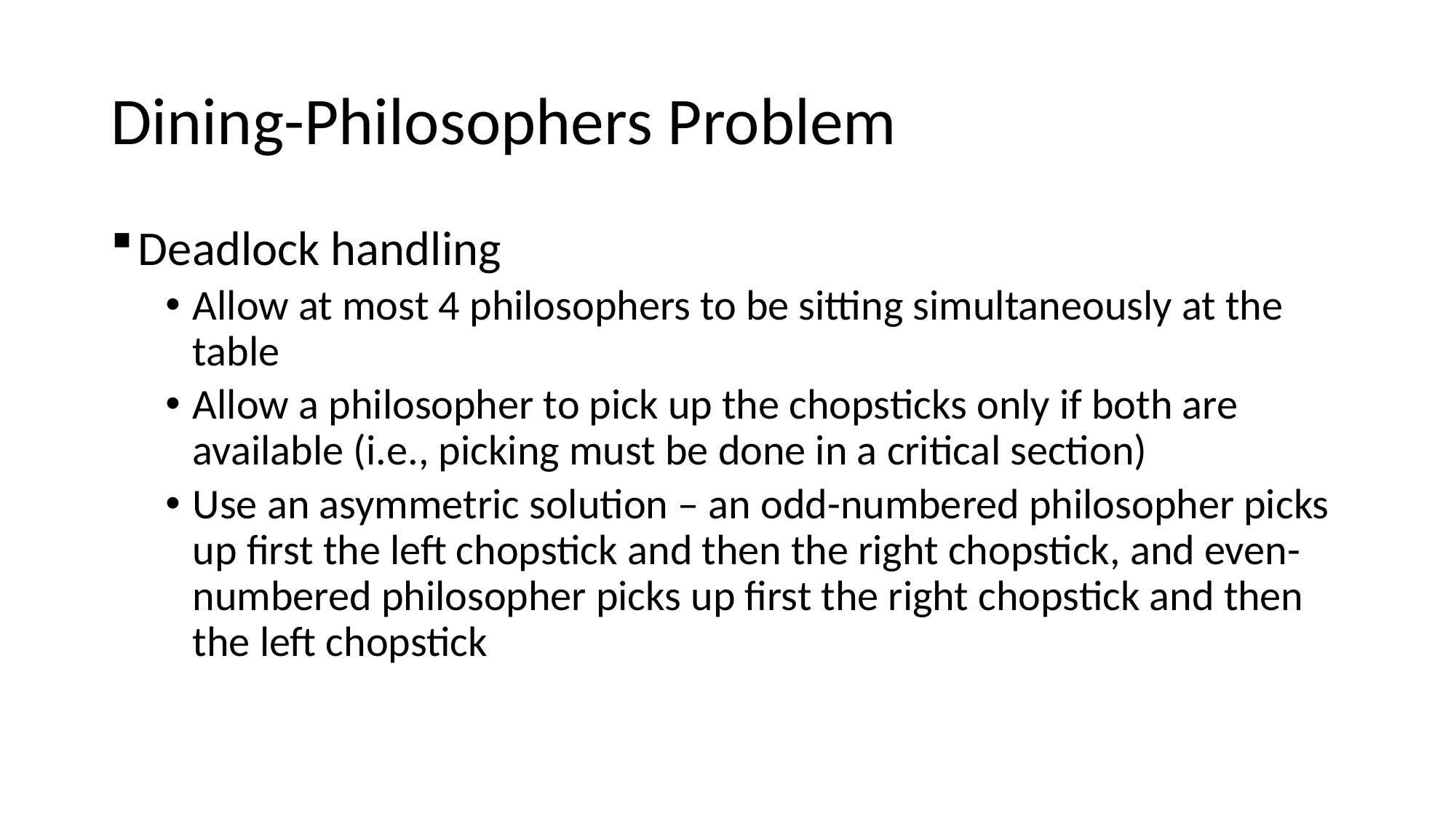

# Dining-Philosophers Problem
Deadlock handling
Allow at most 4 philosophers to be sitting simultaneously at the table
Allow a philosopher to pick up the chopsticks only if both are available (i.e., picking must be done in a critical section)
Use an asymmetric solution – an odd-numbered philosopher picks up first the left chopstick and then the right chopstick, and even-numbered philosopher picks up first the right chopstick and then the left chopstick